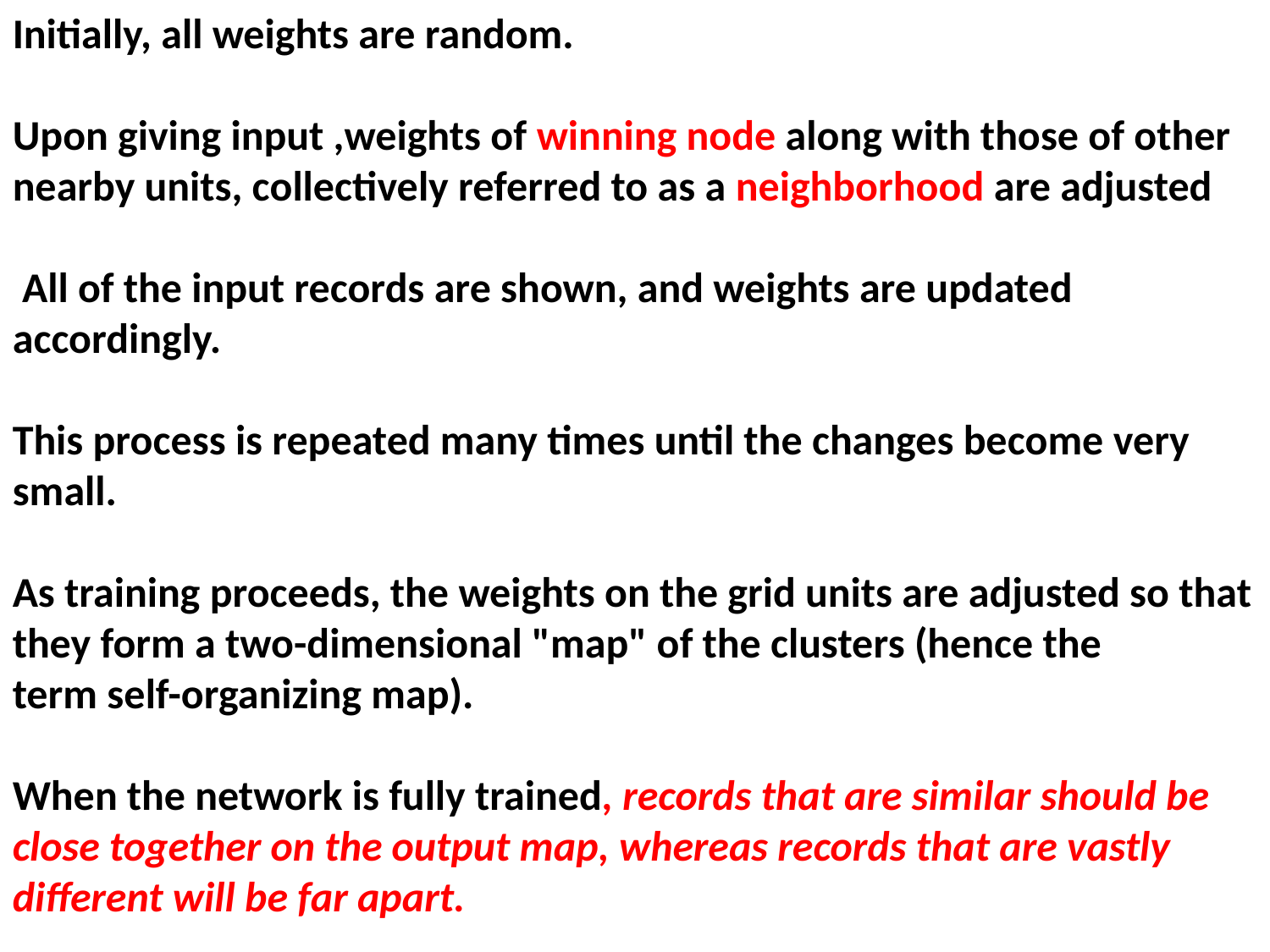

Initially, all weights are random.

Upon giving input ,weights of winning node along with those of other nearby units, collectively referred to as a neighborhood are adjusted

 All of the input records are shown, and weights are updated accordingly.

This process is repeated many times until the changes become very small.

As training proceeds, the weights on the grid units are adjusted so that they form a two-dimensional "map" of the clusters (hence the term self-organizing map).

When the network is fully trained, records that are similar should be close together on the output map, whereas records that are vastly different will be far apart.